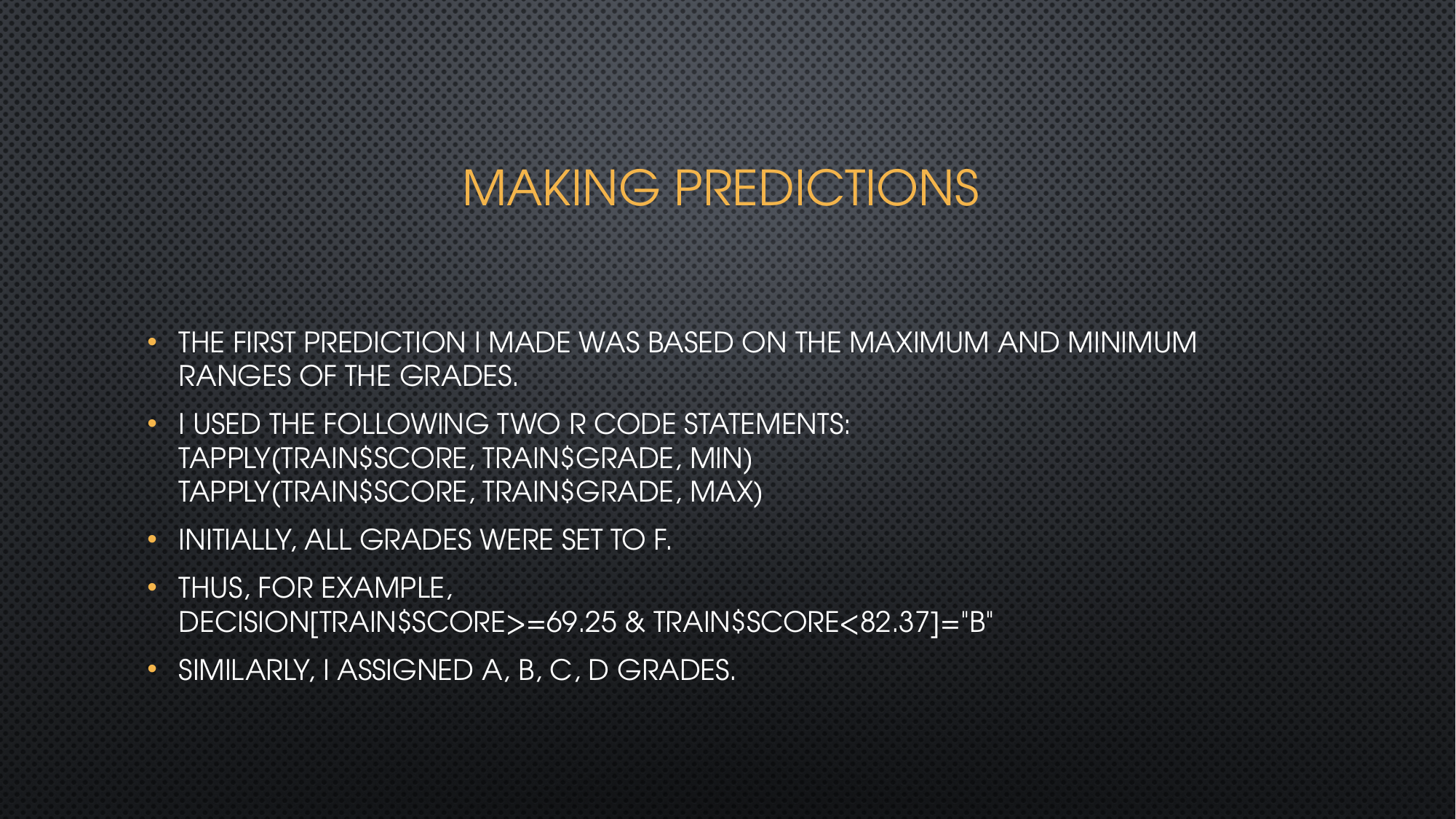

# Making predictions
The first prediction I made was based on the maximum and minimum ranges of the grades.
I used the following two R code statements:
tapply(train$SCORE, train$GRADE, min)
tapply(train$SCORE, train$GRADE, max)
Initially, all grades were set to F.
Thus, for example,
decision[train$SCORE>=69.25 & train$SCORE<82.37]="B"
Similarly, i assigned A, B, C, D grades.